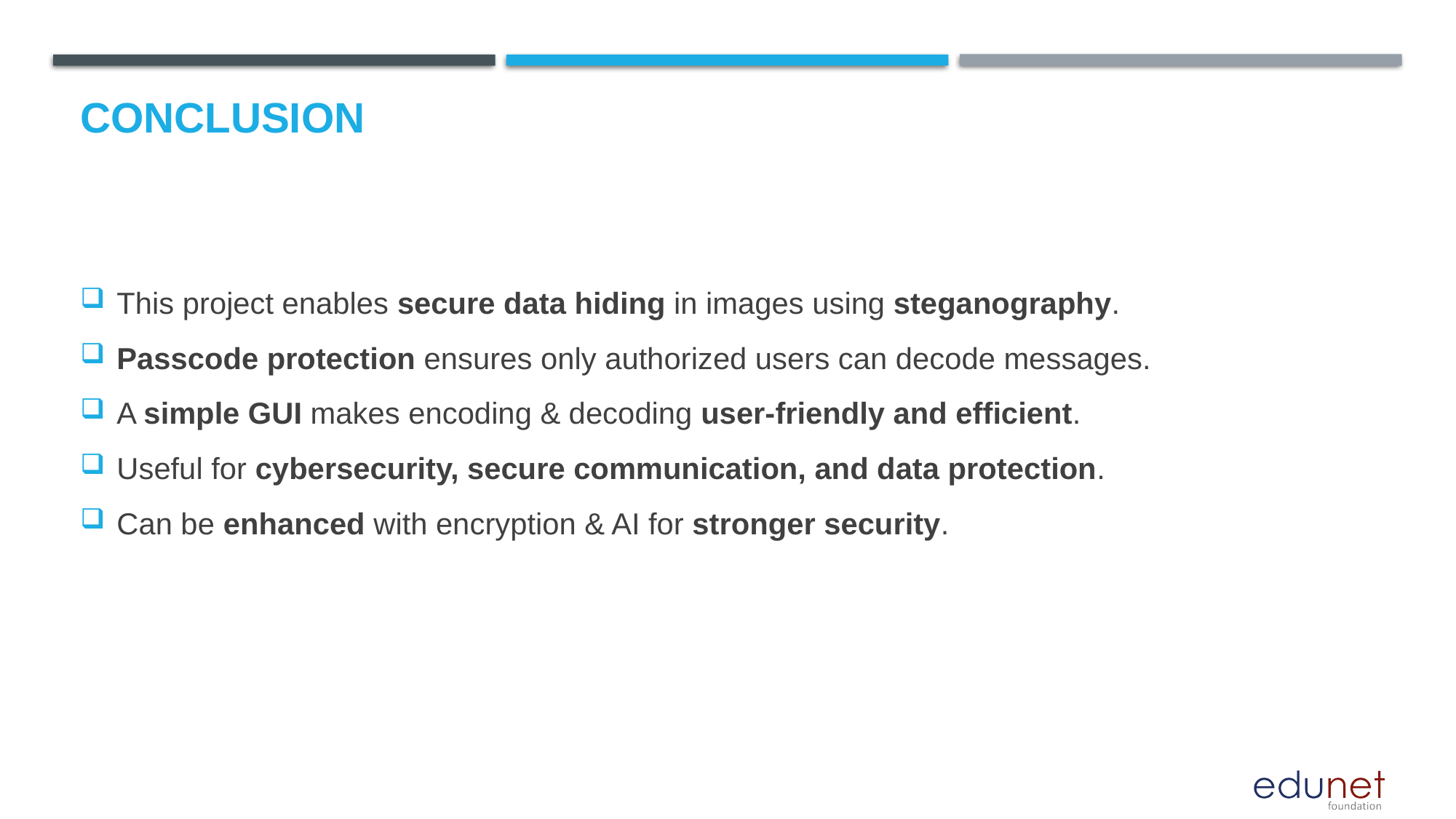

# Conclusion
This project enables secure data hiding in images using steganography.
Passcode protection ensures only authorized users can decode messages.
A simple GUI makes encoding & decoding user-friendly and efficient.
Useful for cybersecurity, secure communication, and data protection.
Can be enhanced with encryption & AI for stronger security.